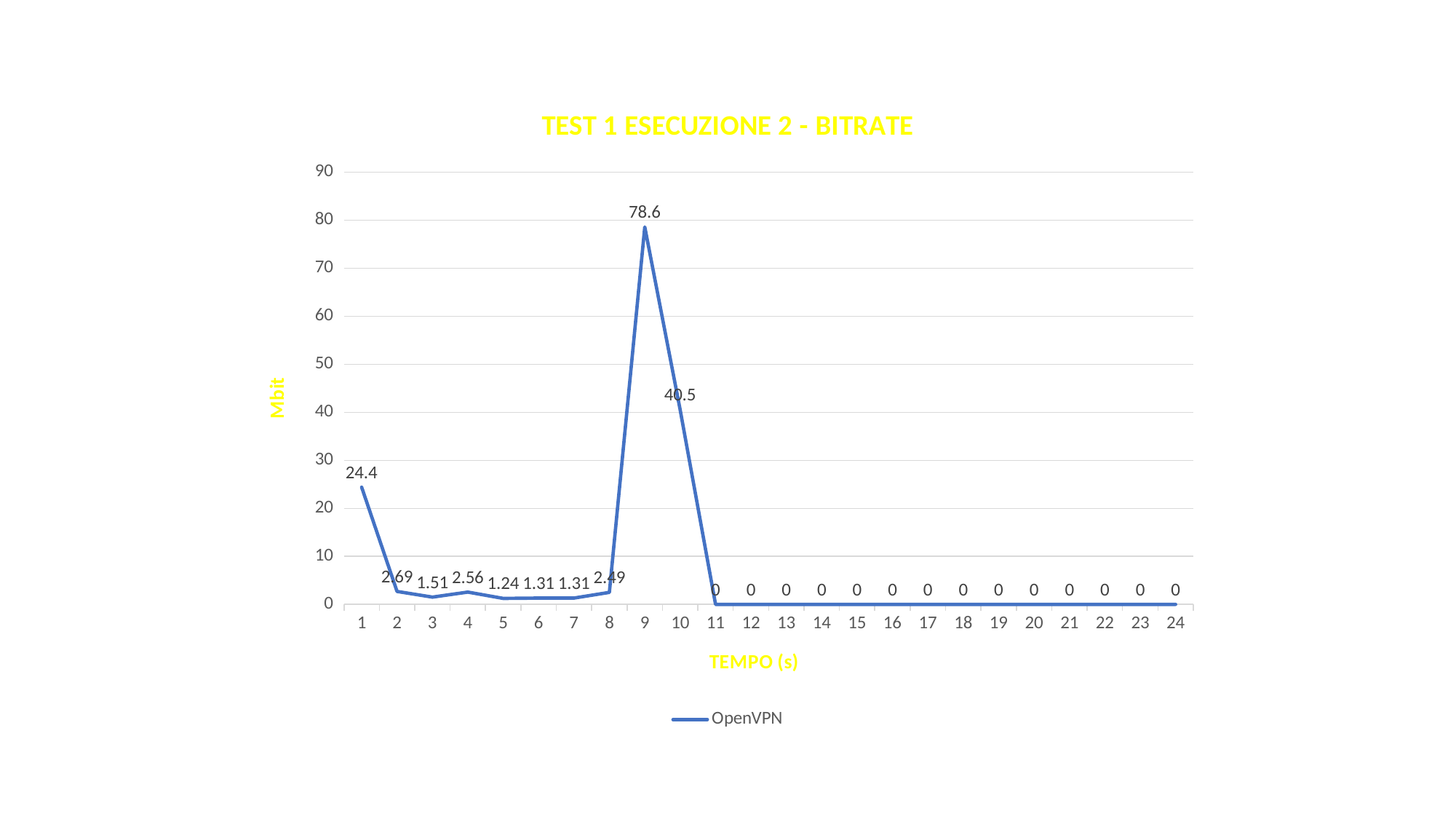

### Chart: TEST 1 ESECUZIONE 2 - BITRATE

| Category | OpenVPN |
|---|---|
| 1 | 24.4 |
| 2 | 2.69 |
| 3 | 1.51 |
| 4 | 2.56 |
| 5 | 1.24 |
| 6 | 1.31 |
| 7 | 1.31 |
| 8 | 2.49 |
| 9 | 78.6 |
| 10 | 40.5 |
| 11 | 0.0 |
| 12 | 0.0 |
| 13 | 0.0 |
| 14 | 0.0 |
| 15 | 0.0 |
| 16 | 0.0 |
| 17 | 0.0 |
| 18 | 0.0 |
| 19 | 0.0 |
| 20 | 0.0 |
| 21 | 0.0 |
| 22 | 0.0 |
| 23 | 0.0 |
| 24 | 0.0 |